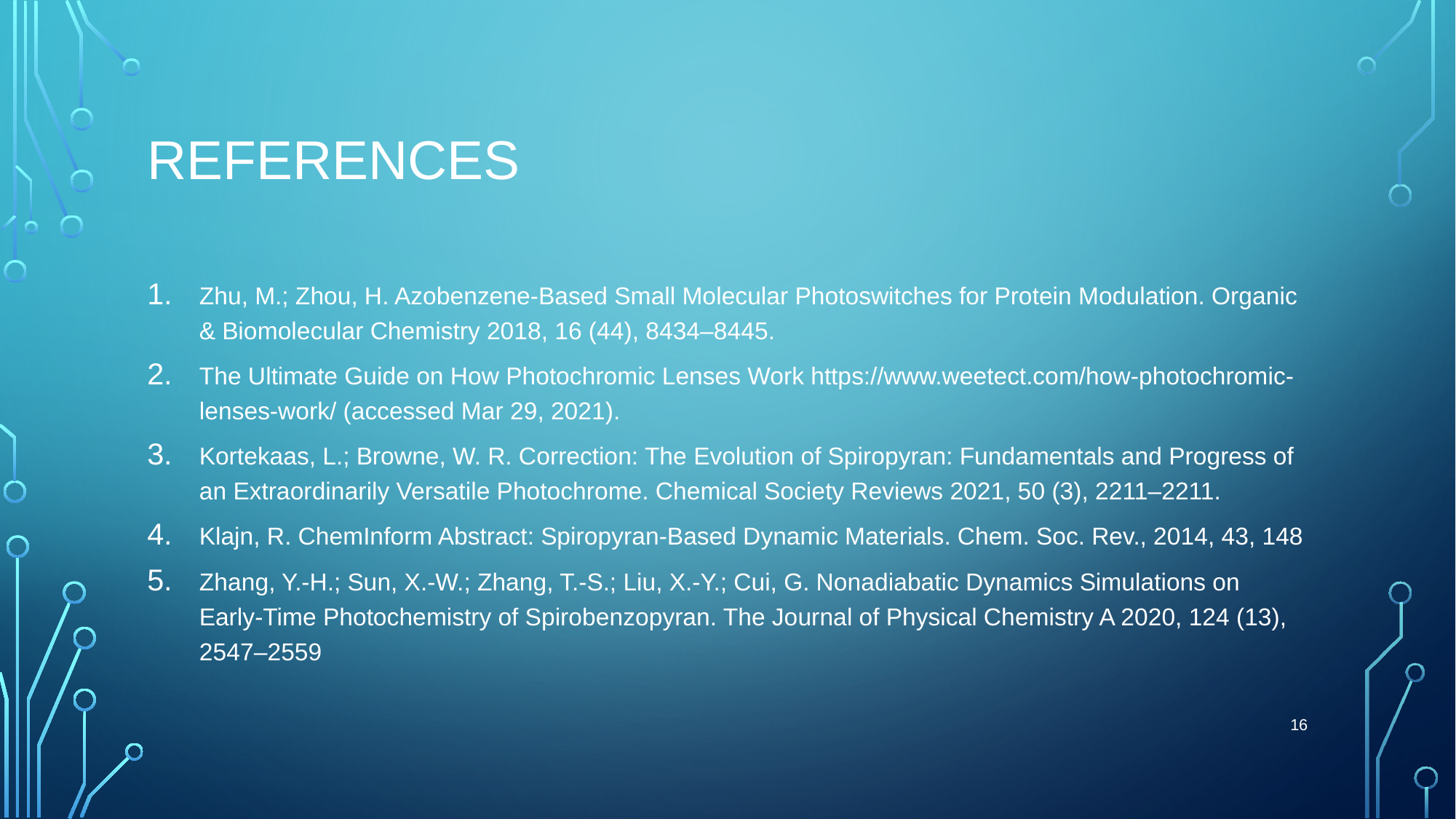

# References
Zhu, M.; Zhou, H. Azobenzene-Based Small Molecular Photoswitches for Protein Modulation. Organic & Biomolecular Chemistry 2018, 16 (44), 8434–8445.
The Ultimate Guide on How Photochromic Lenses Work https://www.weetect.com/how-photochromic-lenses-work/ (accessed Mar 29, 2021).
Kortekaas, L.; Browne, W. R. Correction: The Evolution of Spiropyran: Fundamentals and Progress of an Extraordinarily Versatile Photochrome. Chemical Society Reviews 2021, 50 (3), 2211–2211.
Klajn, R. ChemInform Abstract: Spiropyran-Based Dynamic Materials. Chem. Soc. Rev., 2014, 43, 148
Zhang, Y.-H.; Sun, X.-W.; Zhang, T.-S.; Liu, X.-Y.; Cui, G. Nonadiabatic Dynamics Simulations on Early-Time Photochemistry of Spirobenzopyran. The Journal of Physical Chemistry A 2020, 124 (13), 2547–2559
16